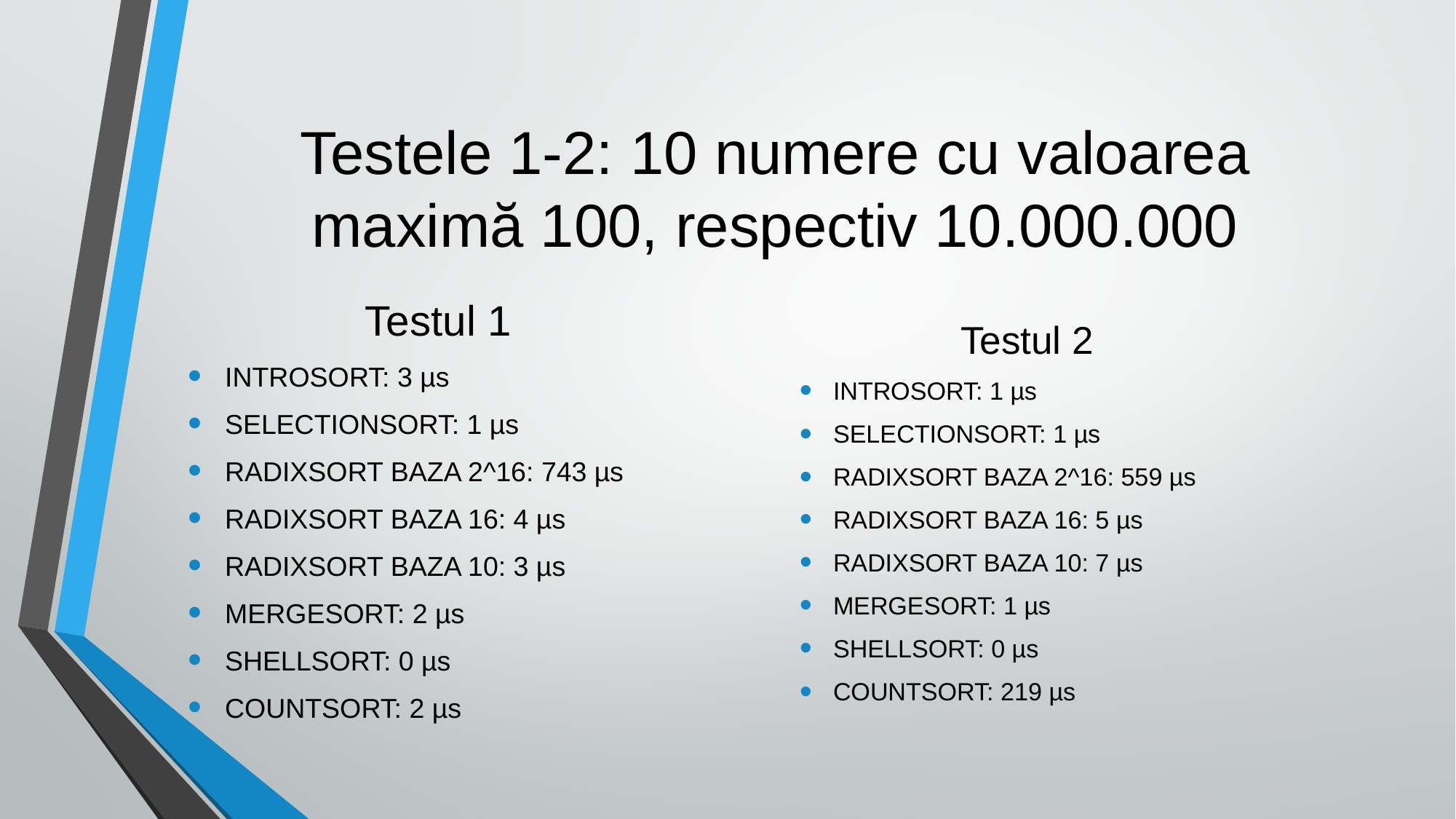

# Testele 1-2: 10 numere cu valoarea maximă 100, respectiv 10.000.000
Testul 1
INTROSORT: 3 µs
SELECTIONSORT: 1 µs
RADIXSORT BAZA 2^16: 743 µs
RADIXSORT BAZA 16: 4 µs
RADIXSORT BAZA 10: 3 µs
MERGESORT: 2 µs
SHELLSORT: 0 µs
COUNTSORT: 2 µs
Testul 2
INTROSORT: 1 µs
SELECTIONSORT: 1 µs
RADIXSORT BAZA 2^16: 559 µs
RADIXSORT BAZA 16: 5 µs
RADIXSORT BAZA 10: 7 µs
MERGESORT: 1 µs
SHELLSORT: 0 µs
COUNTSORT: 219 µs